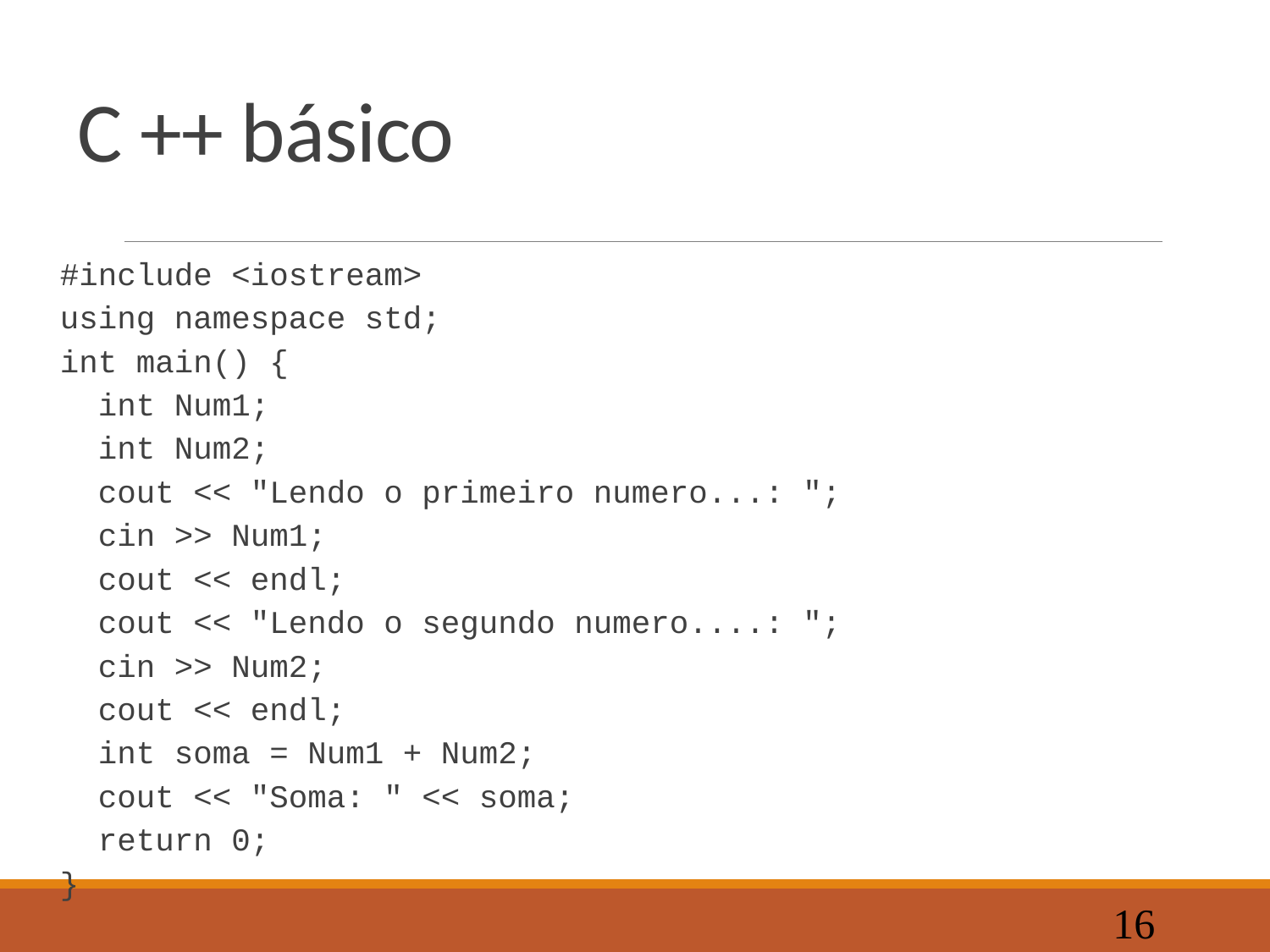

# C ++ básico
#include <iostream>
using namespace std;
int main() {
  int Num1;
  int Num2;
  cout << "Lendo o primeiro numero...: ";
  cin >> Num1;
  cout << endl;
  cout << "Lendo o segundo numero....: ";
  cin >> Num2;
  cout << endl;
  int soma = Num1 + Num2;
  cout << "Soma: " << soma;
  return 0;
}
16